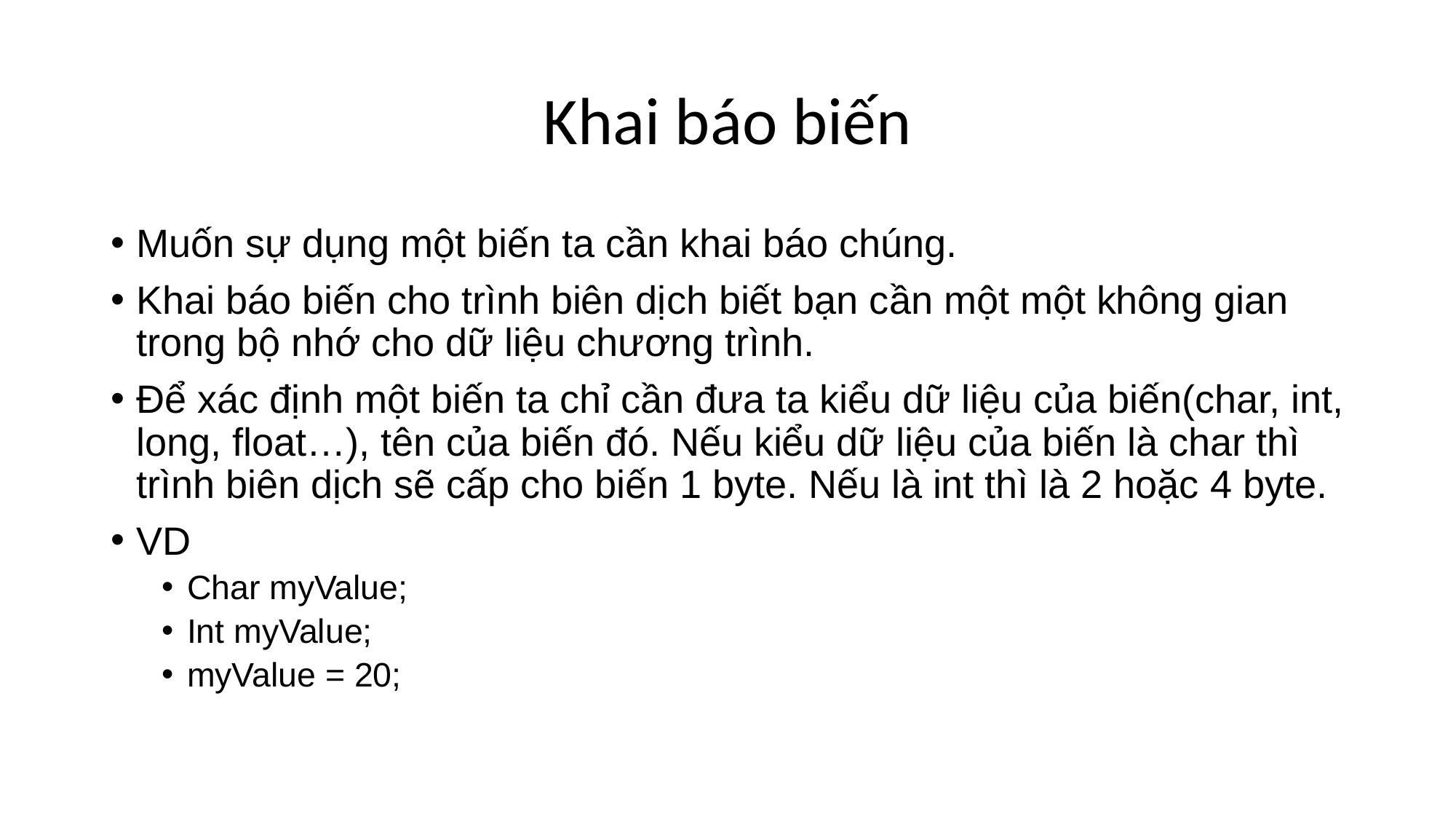

# Khai báo biến
Muốn sự dụng một biến ta cần khai báo chúng.
Khai báo biến cho trình biên dịch biết bạn cần một một không gian trong bộ nhớ cho dữ liệu chương trình.
Để xác định một biến ta chỉ cần đưa ta kiểu dữ liệu của biến(char, int, long, float…), tên của biến đó. Nếu kiểu dữ liệu của biến là char thì trình biên dịch sẽ cấp cho biến 1 byte. Nếu là int thì là 2 hoặc 4 byte.
VD
Char myValue;
Int myValue;
myValue = 20;